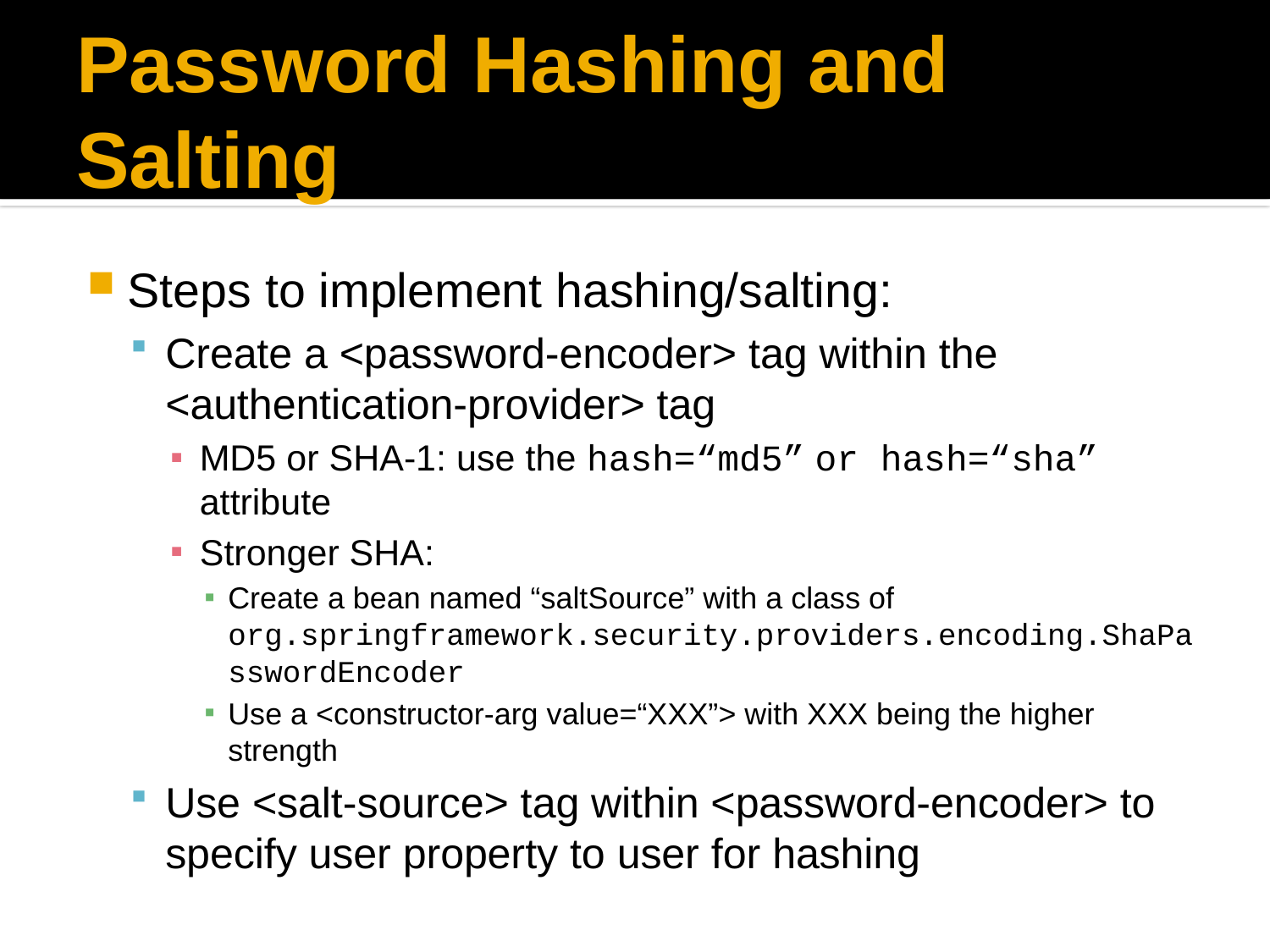

# Password Hashing and Salting
Steps to implement hashing/salting:
Create a <password-encoder> tag within the <authentication-provider> tag
MD5 or SHA-1: use the hash=“md5” or hash=“sha” attribute
Stronger SHA:
Create a bean named “saltSource” with a class of org.springframework.security.providers.encoding.ShaPasswordEncoder
Use a <constructor-arg value=“XXX”> with XXX being the higher strength
Use <salt-source> tag within <password-encoder> to specify user property to user for hashing